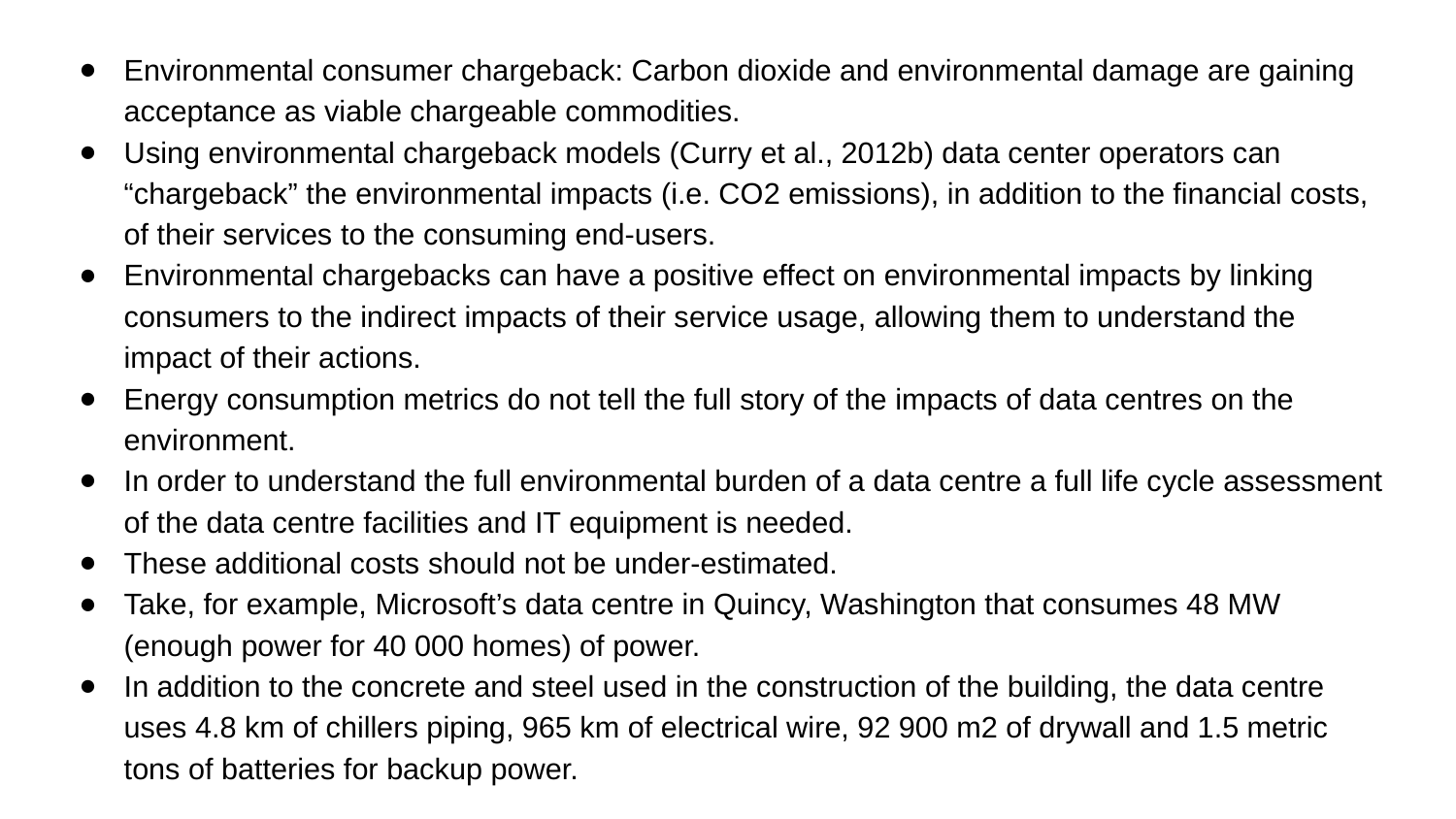

Environmental consumer chargeback: Carbon dioxide and environmental damage are gaining acceptance as viable chargeable commodities.
Using environmental chargeback models (Curry et al., 2012b) data center operators can “chargeback” the environmental impacts (i.e. CO2 emissions), in addition to the financial costs, of their services to the consuming end-users.
Environmental chargebacks can have a positive effect on environmental impacts by linking consumers to the indirect impacts of their service usage, allowing them to understand the impact of their actions.
Energy consumption metrics do not tell the full story of the impacts of data centres on the environment.
In order to understand the full environmental burden of a data centre a full life cycle assessment of the data centre facilities and IT equipment is needed.
These additional costs should not be under-estimated.
Take, for example, Microsoft’s data centre in Quincy, Washington that consumes 48 MW (enough power for 40 000 homes) of power.
In addition to the concrete and steel used in the construction of the building, the data centre uses 4.8 km of chillers piping, 965 km of electrical wire, 92 900 m2 of drywall and 1.5 metric tons of batteries for backup power.